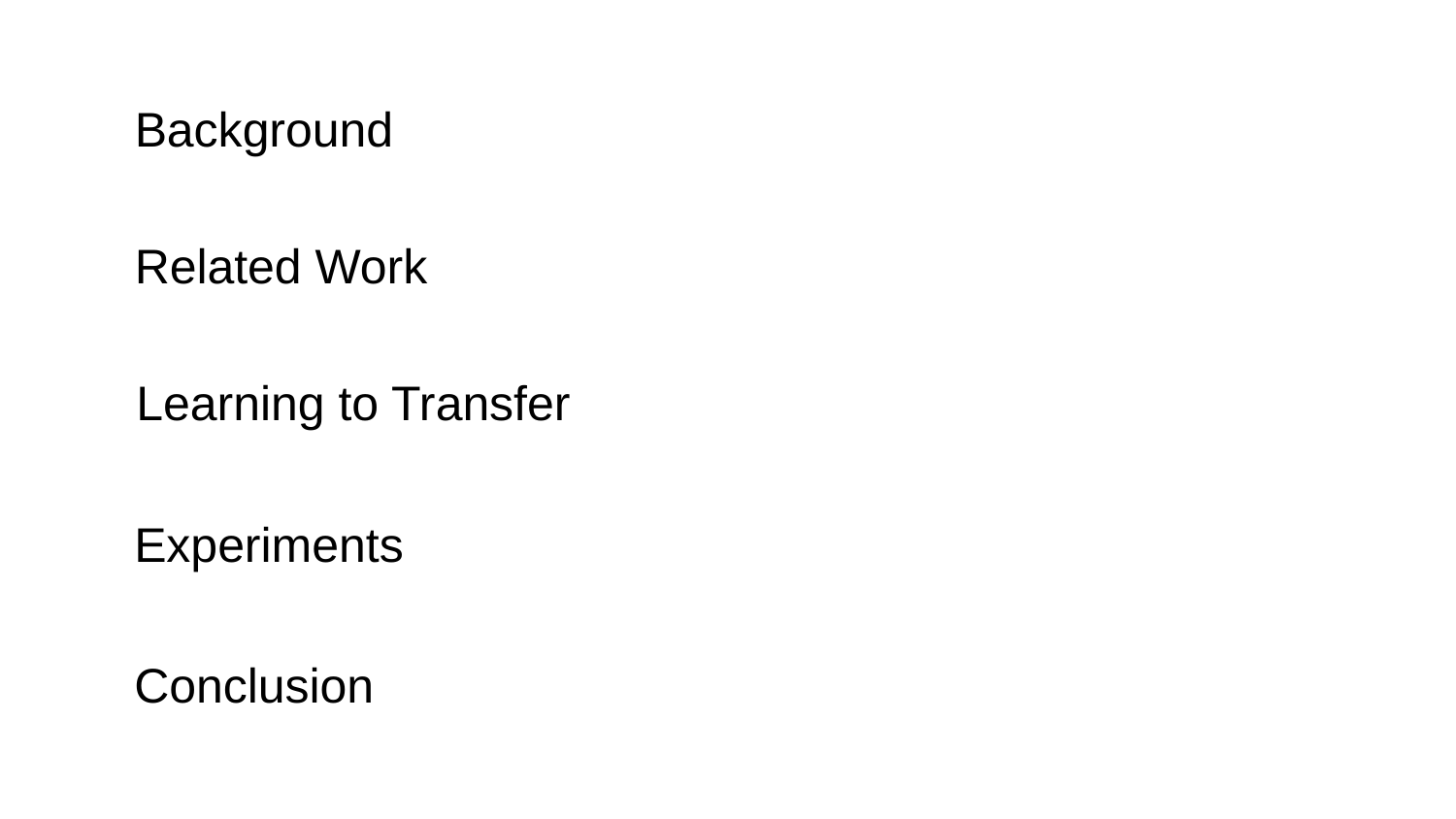

Background
Related Work
Learning to Transfer
Experiments
Conclusion